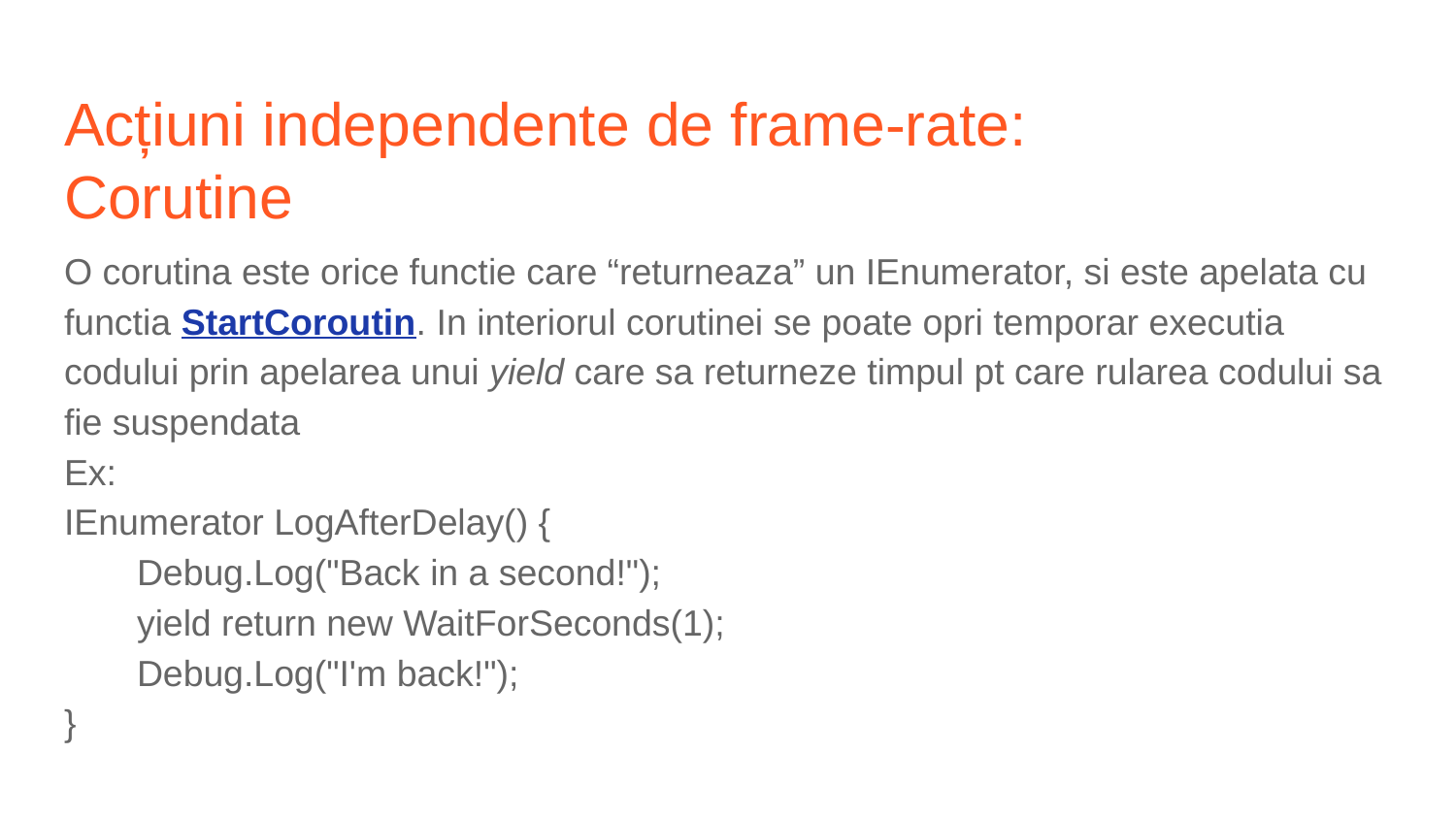

# Acțiuni independente de frame-rate:
Corutine

O corutina este orice functie care “returneaza” un IEnumerator, si este apelata cu functia StartCoroutin. In interiorul corutinei se poate opri temporar executia codului prin apelarea unui yield care sa returneze timpul pt care rularea codului sa fie suspendata
Ex:
IEnumerator LogAfterDelay() {
Debug.Log("Back in a second!");
yield return new WaitForSeconds(1);
Debug.Log("I'm back!");
}